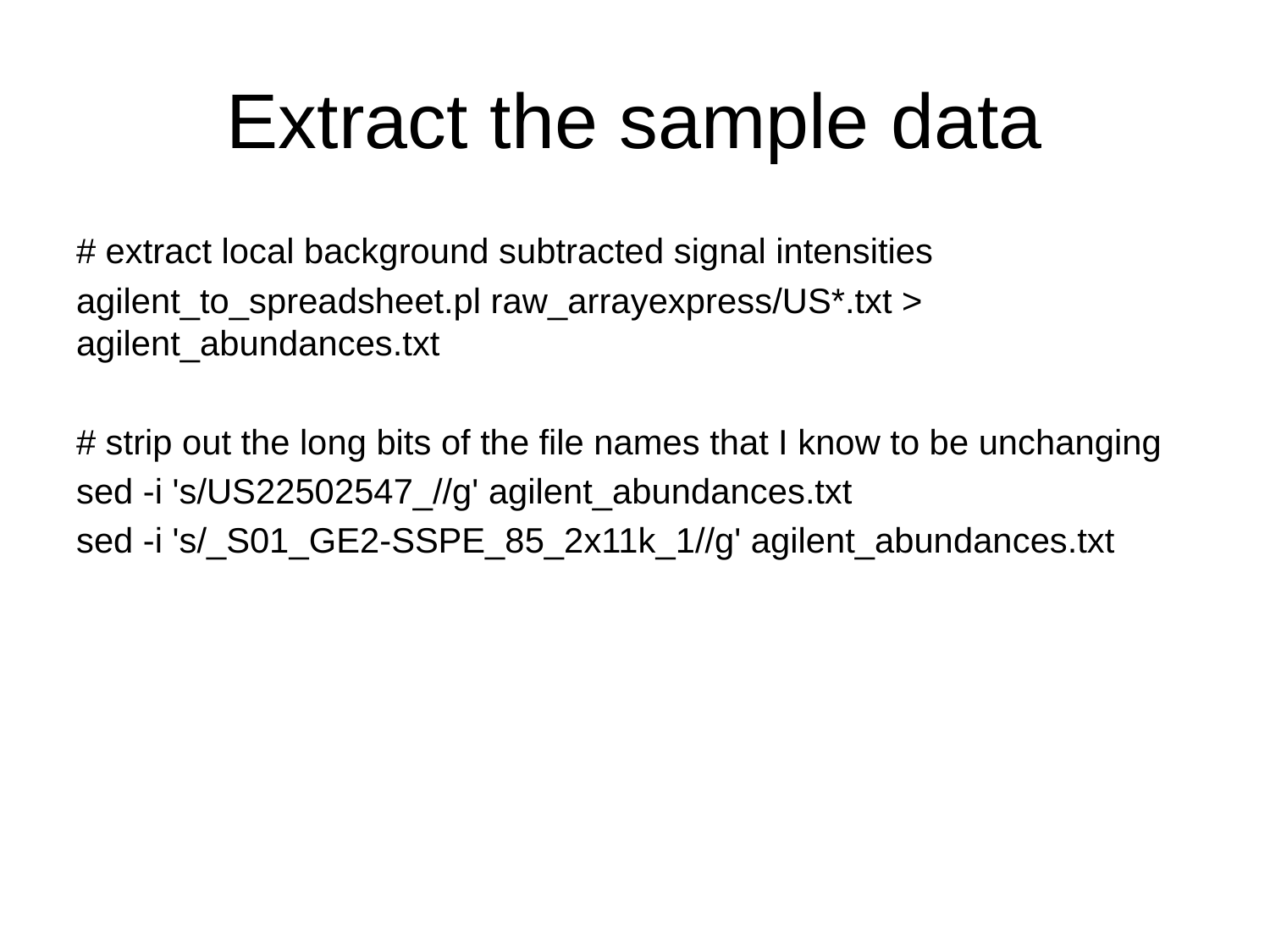

# Extract the sample data
# extract local background subtracted signal intensities
agilent_to_spreadsheet.pl raw_arrayexpress/US*.txt > agilent_abundances.txt

# strip out the long bits of the file names that I know to be unchanging
sed -i 's/US22502547_//g' agilent_abundances.txt
sed -i 's/_S01_GE2-SSPE_85_2x11k_1//g' agilent_abundances.txt